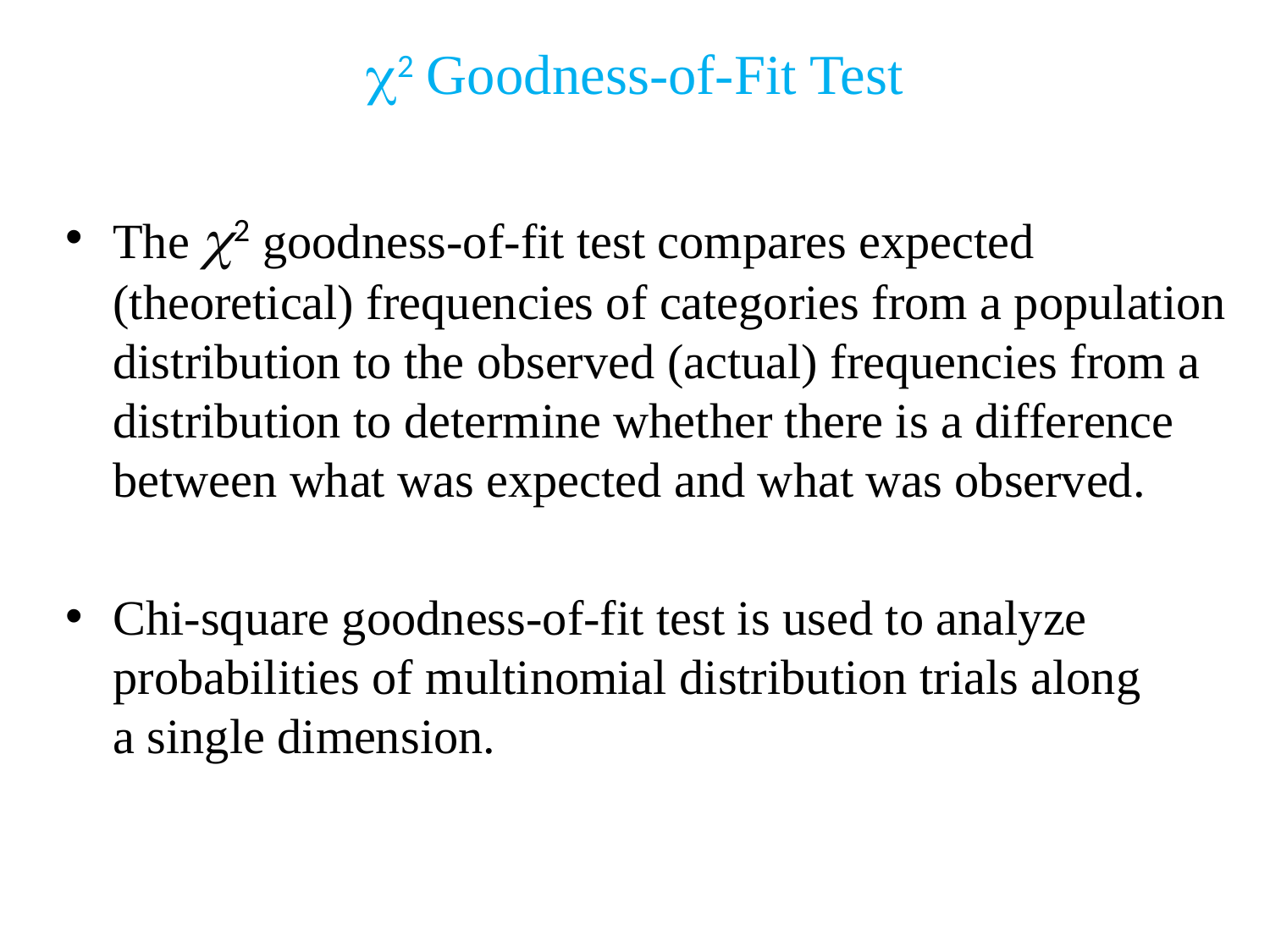

χ2 Goodness-of-Fit Test
The χ2 goodness-of-fit test compares expected (theoretical) frequencies of categories from a population distribution to the observed (actual) frequencies from a distribution to determine whether there is a difference between what was expected and what was observed.

Chi-square goodness-of-fit test is used to analyze probabilities of multinomial distribution trials along
a single dimension.